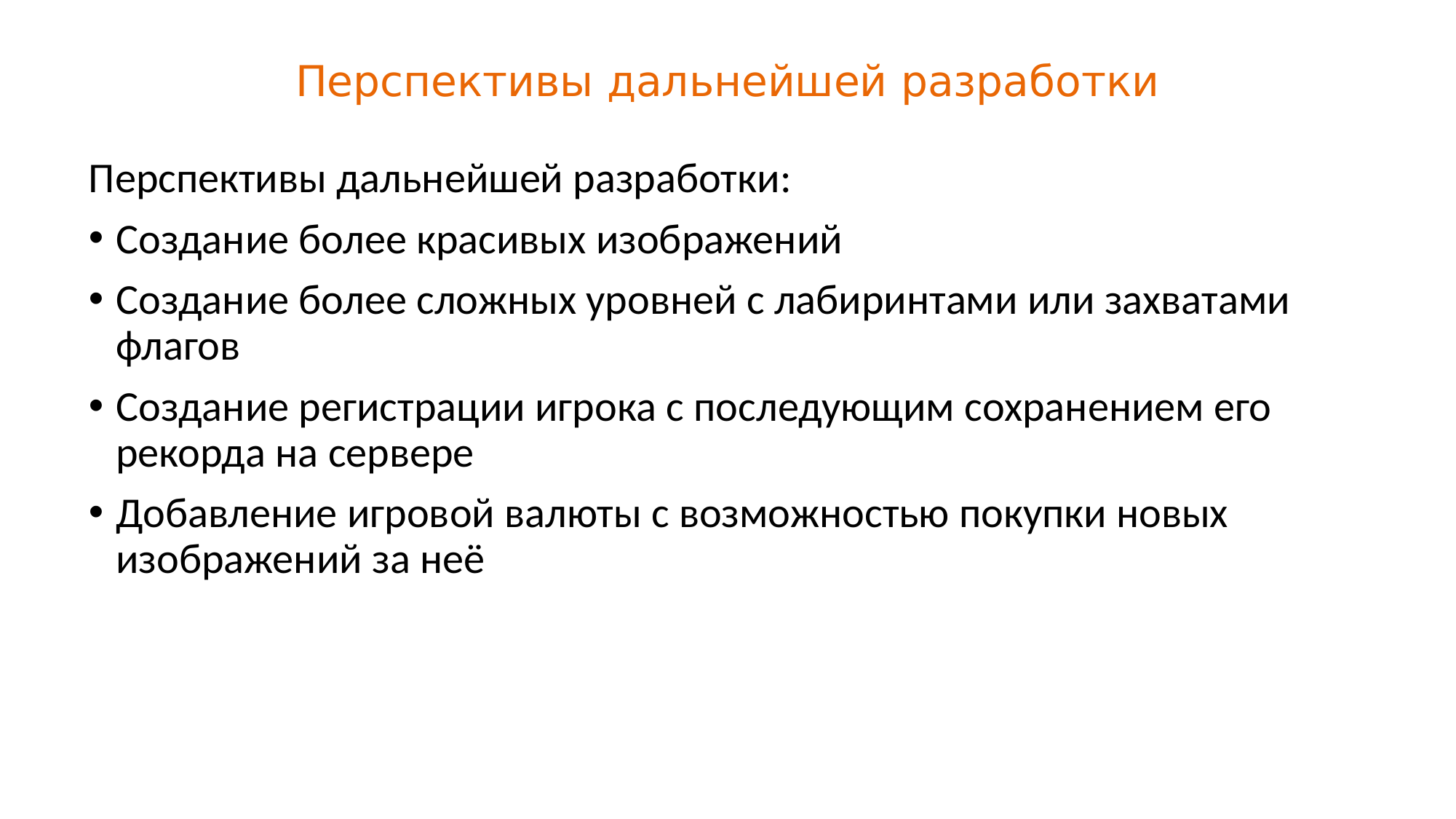

# Перспективы дальнейшей разработки
Перспективы дальнейшей разработки:
Создание более красивых изображений
Создание более сложных уровней с лабиринтами или захватами флагов
Создание регистрации игрока с последующим сохранением его рекорда на сервере
Добавление игровой валюты с возможностью покупки новых изображений за неё